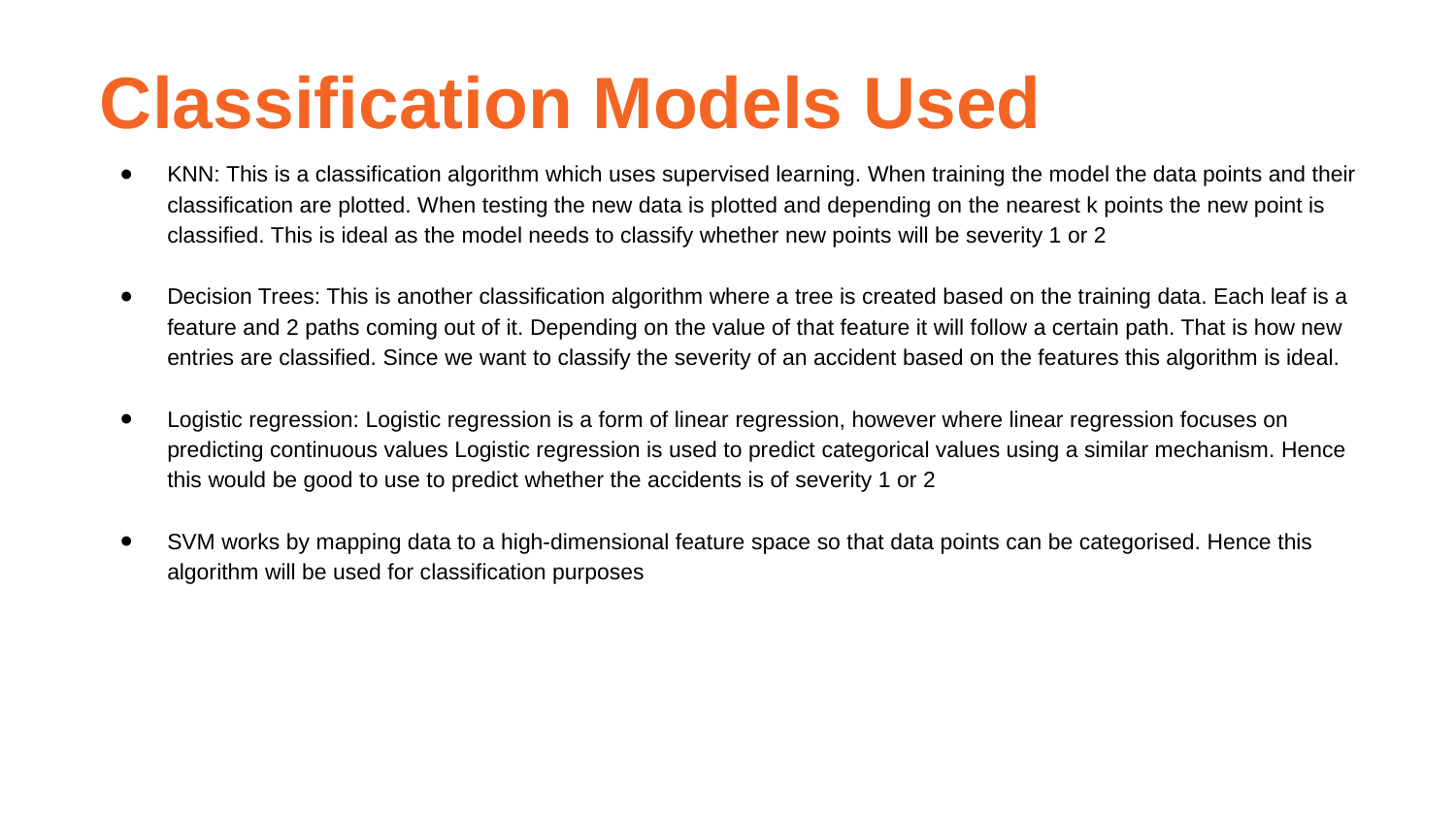

Classification Models Used
KNN: This is a classification algorithm which uses supervised learning. When training the model the data points and their classification are plotted. When testing the new data is plotted and depending on the nearest k points the new point is classified. This is ideal as the model needs to classify whether new points will be severity 1 or 2

Decision Trees: This is another classification algorithm where a tree is created based on the training data. Each leaf is a feature and 2 paths coming out of it. Depending on the value of that feature it will follow a certain path. That is how new entries are classified. Since we want to classify the severity of an accident based on the features this algorithm is ideal.

Logistic regression: Logistic regression is a form of linear regression, however where linear regression focuses on predicting continuous values Logistic regression is used to predict categorical values using a similar mechanism. Hence this would be good to use to predict whether the accidents is of severity 1 or 2

SVM works by mapping data to a high-dimensional feature space so that data points can be categorised. Hence this algorithm will be used for classification purposes